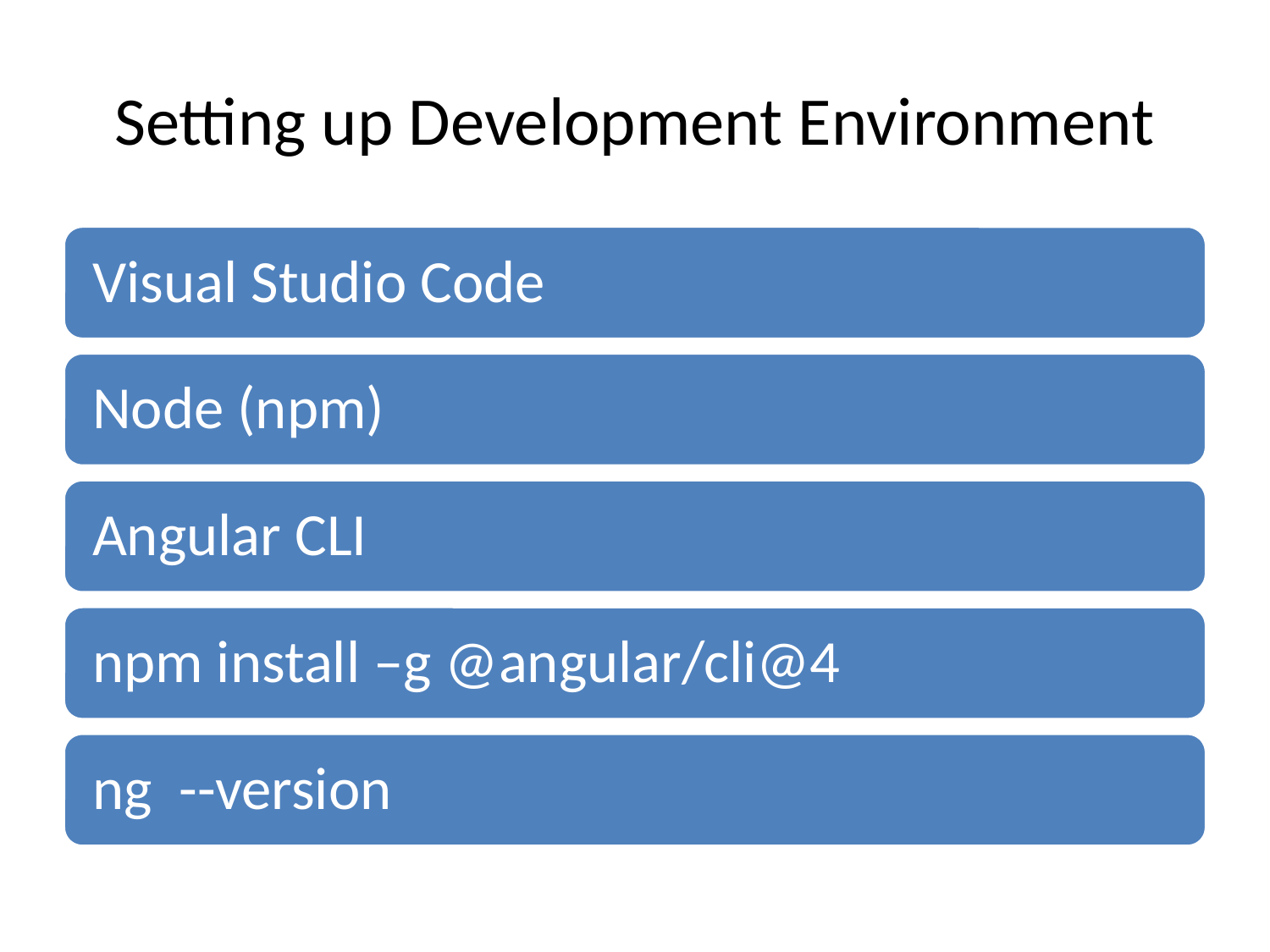

# Setting up Development Environment
Visual Studio Code
Node (npm)
Angular CLI
npm install –g @angular/cli@4
ng  --version